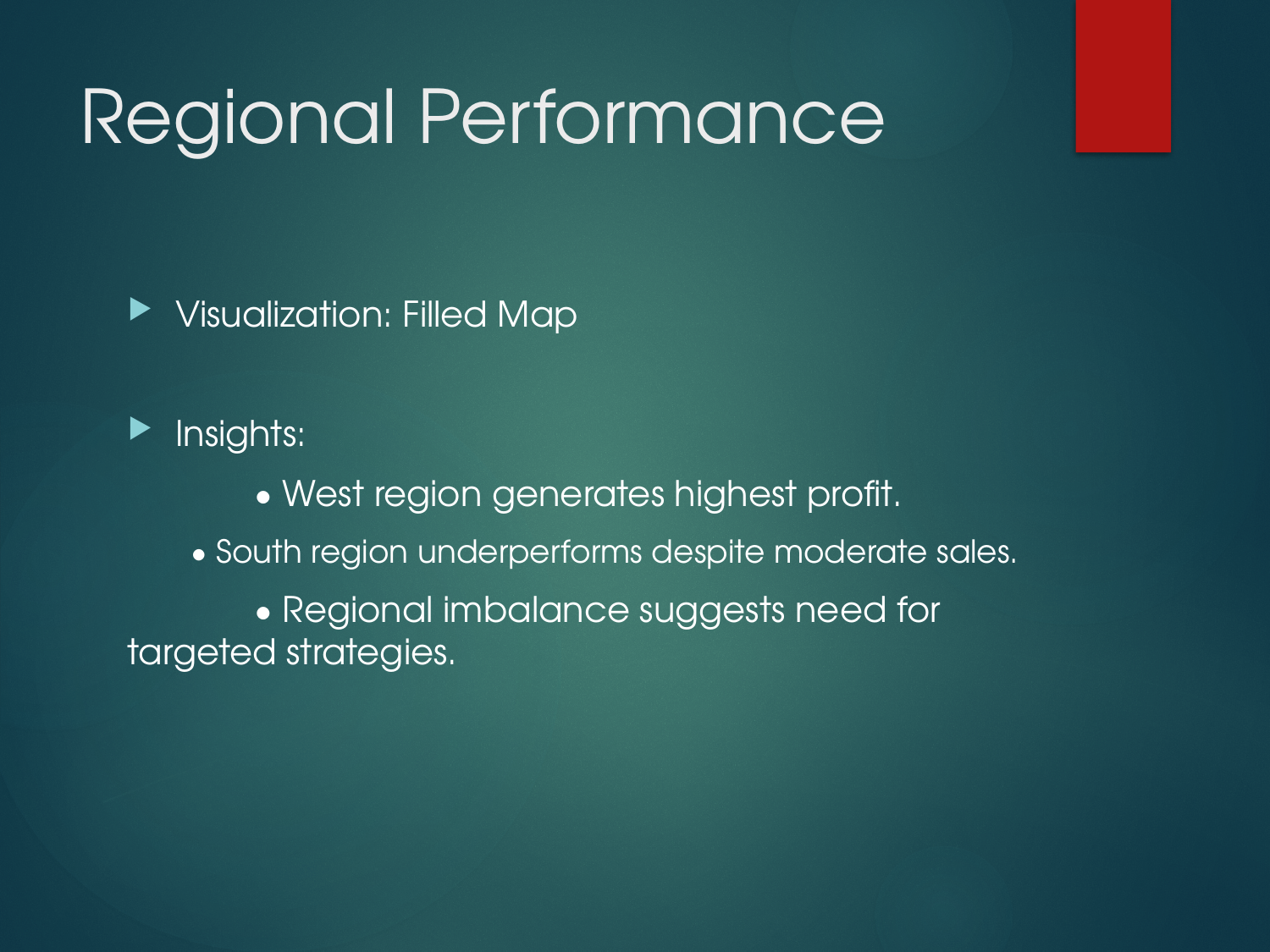

# Regional Performance
Visualization: Filled Map

Insights:
	• West region generates highest profit.
• South region underperforms despite moderate sales.
	• Regional imbalance suggests need for 	targeted strategies.